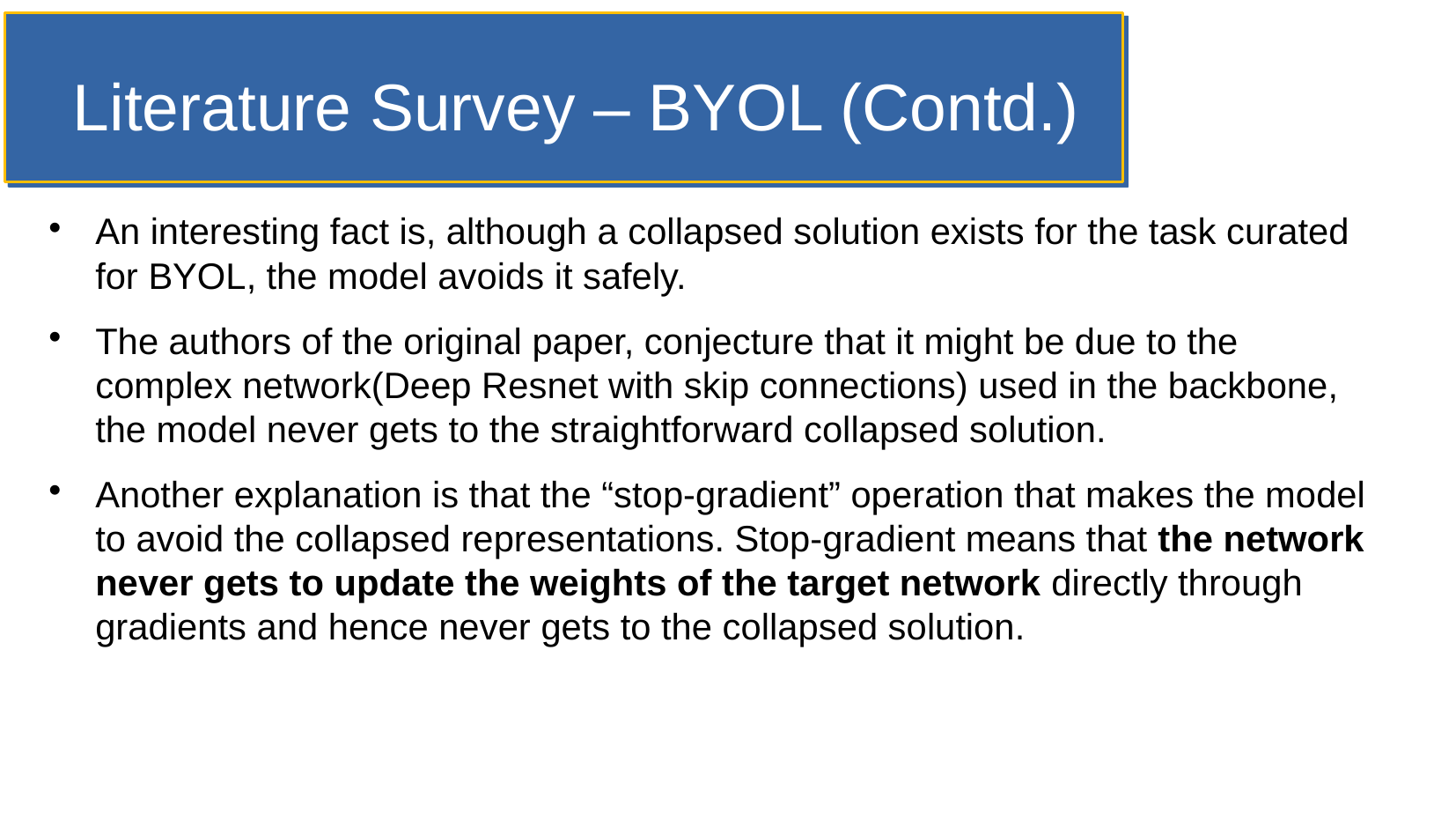

Literature Survey – BYOL (Contd.)
An interesting fact is, although a collapsed solution exists for the task curated for BYOL, the model avoids it safely.
The authors of the original paper, conjecture that it might be due to the complex network(Deep Resnet with skip connections) used in the backbone, the model never gets to the straightforward collapsed solution.
Another explanation is that the “stop-gradient” operation that makes the model to avoid the collapsed representations. Stop-gradient means that the network never gets to update the weights of the target network directly through gradients and hence never gets to the collapsed solution.